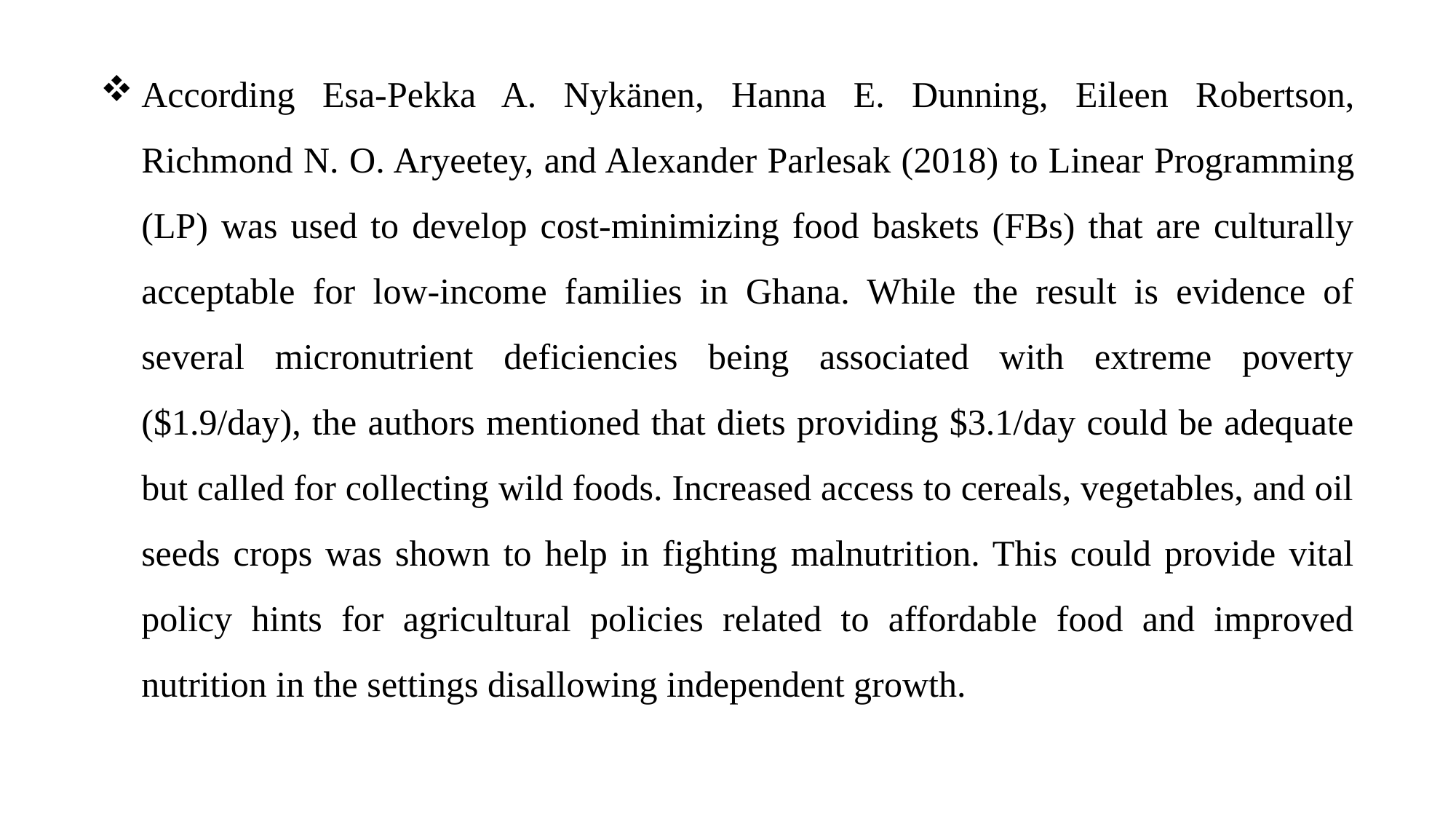

According Esa-Pekka A. Nykänen, Hanna E. Dunning, Eileen Robertson, Richmond N. O. Aryeetey, and Alexander Parlesak (2018) to Linear Programming (LP) was used to develop cost-minimizing food baskets (FBs) that are culturally acceptable for low-income families in Ghana. While the result is evidence of several micronutrient deficiencies being associated with extreme poverty ($1.9/day), the authors mentioned that diets providing $3.1/day could be adequate but called for collecting wild foods. Increased access to cereals, vegetables, and oil seeds crops was shown to help in fighting malnutrition. This could provide vital policy hints for agricultural policies related to affordable food and improved nutrition in the settings disallowing independent growth.